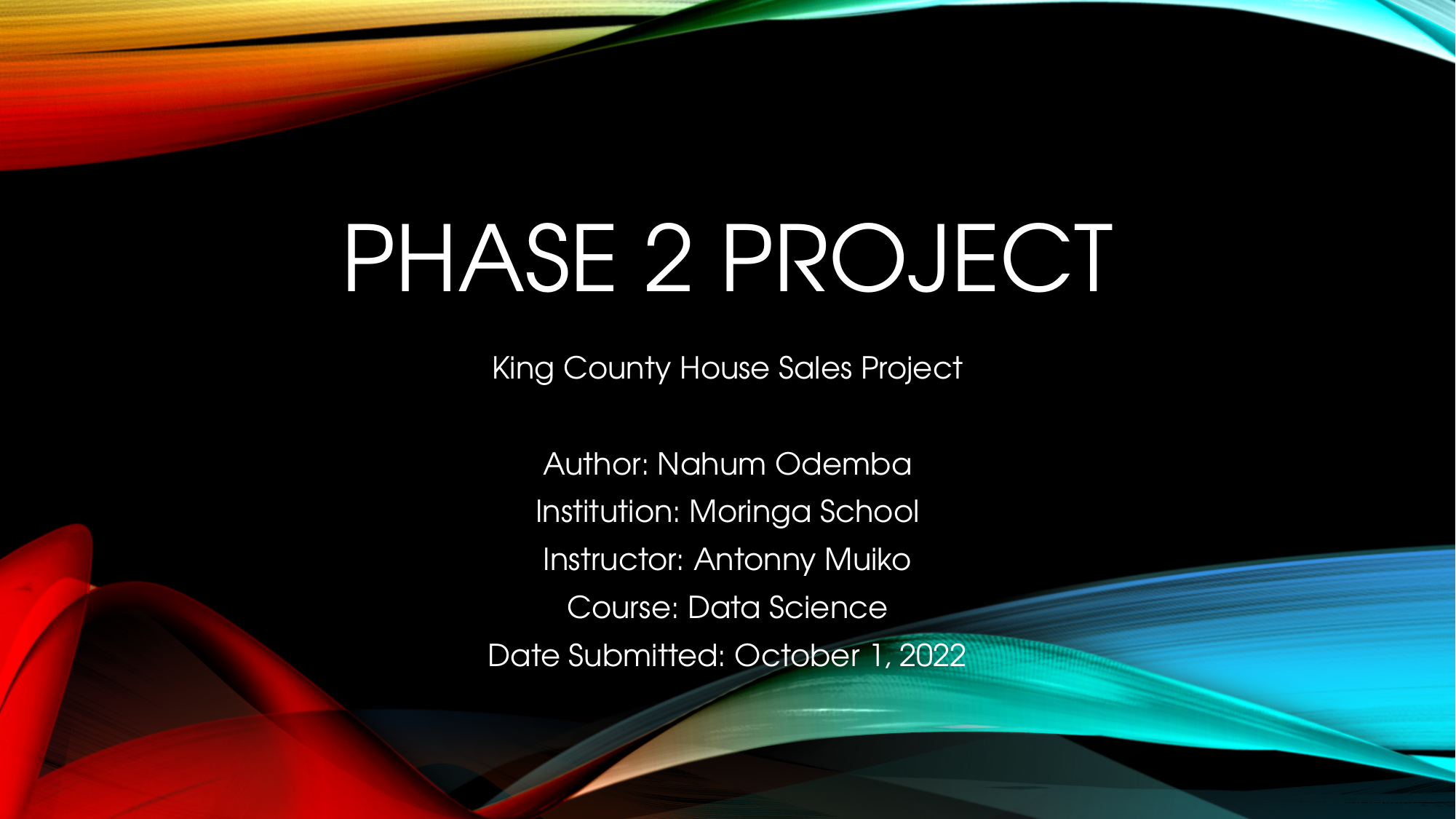

# Phase 2 project
King County House Sales Project

Author: Nahum Odemba
Institution: Moringa School
Instructor: Antonny Muiko
Course: Data Science
Date Submitted: October 1, 2022